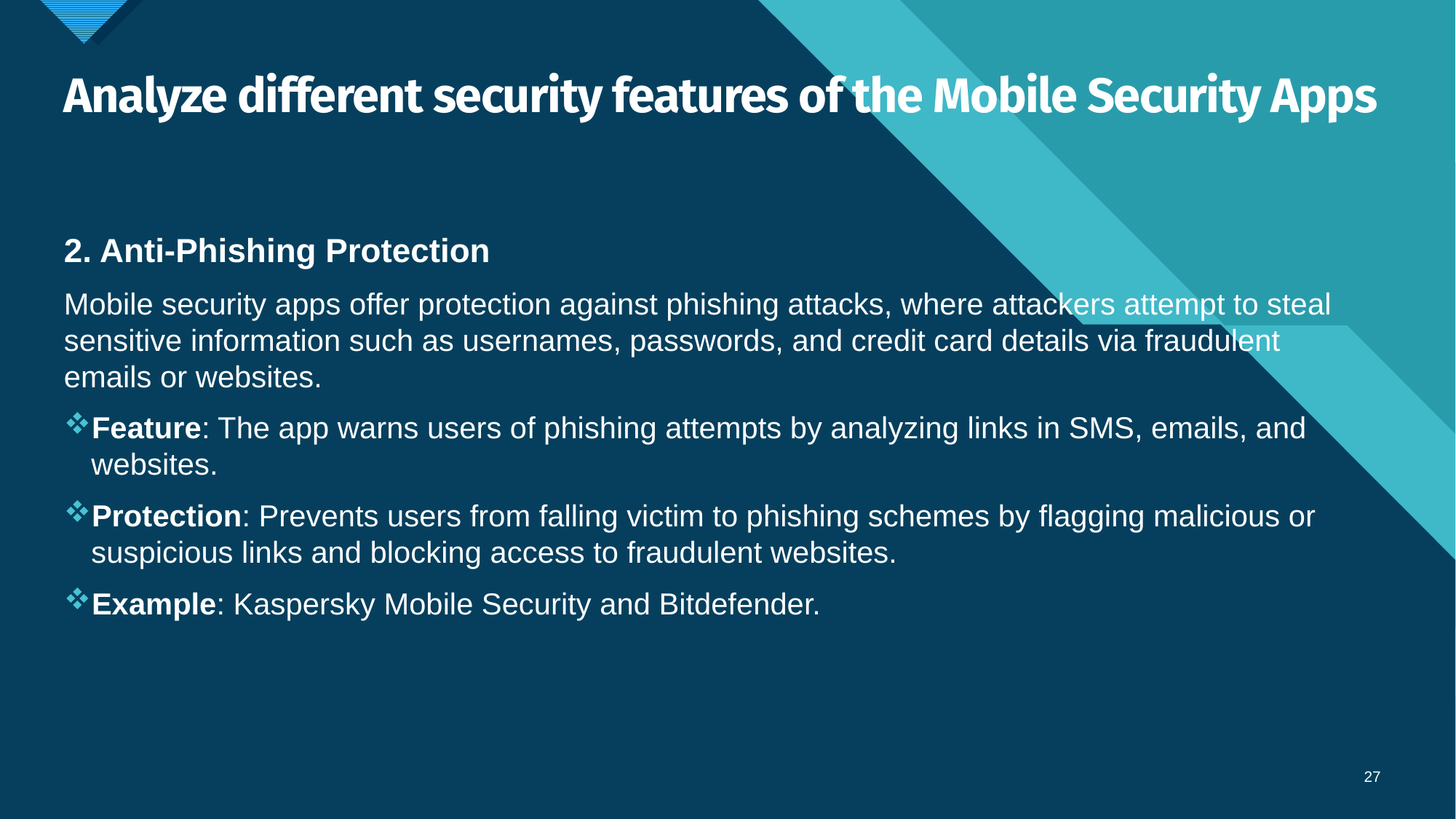

# Analyze different security features of the Mobile Security Apps
2. Anti-Phishing Protection
Mobile security apps offer protection against phishing attacks, where attackers attempt to steal sensitive information such as usernames, passwords, and credit card details via fraudulent emails or websites.
Feature: The app warns users of phishing attempts by analyzing links in SMS, emails, and websites.
Protection: Prevents users from falling victim to phishing schemes by flagging malicious or suspicious links and blocking access to fraudulent websites.
Example: Kaspersky Mobile Security and Bitdefender.
27